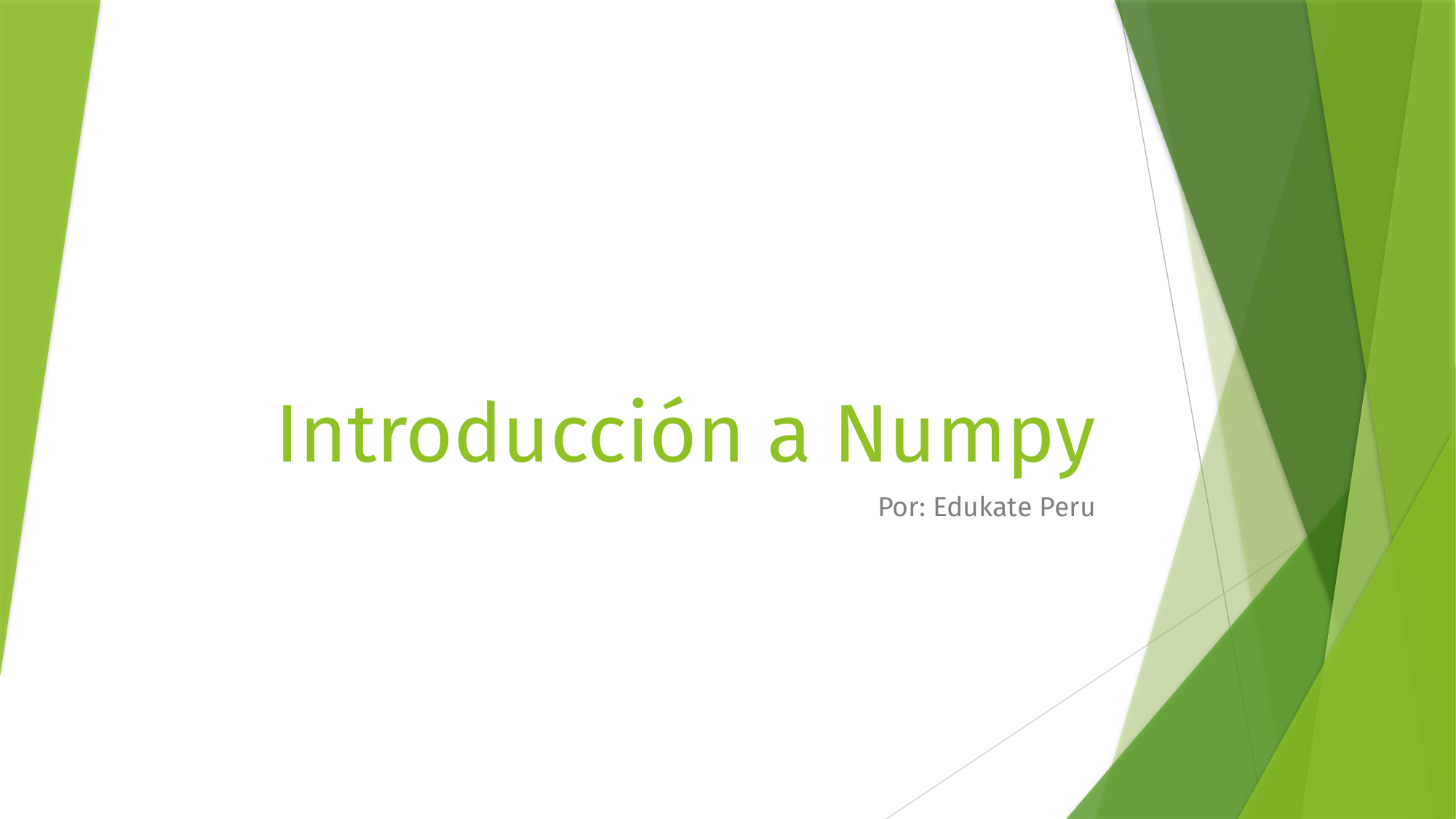

# Introducción a Numpy
Por: Edukate Peru